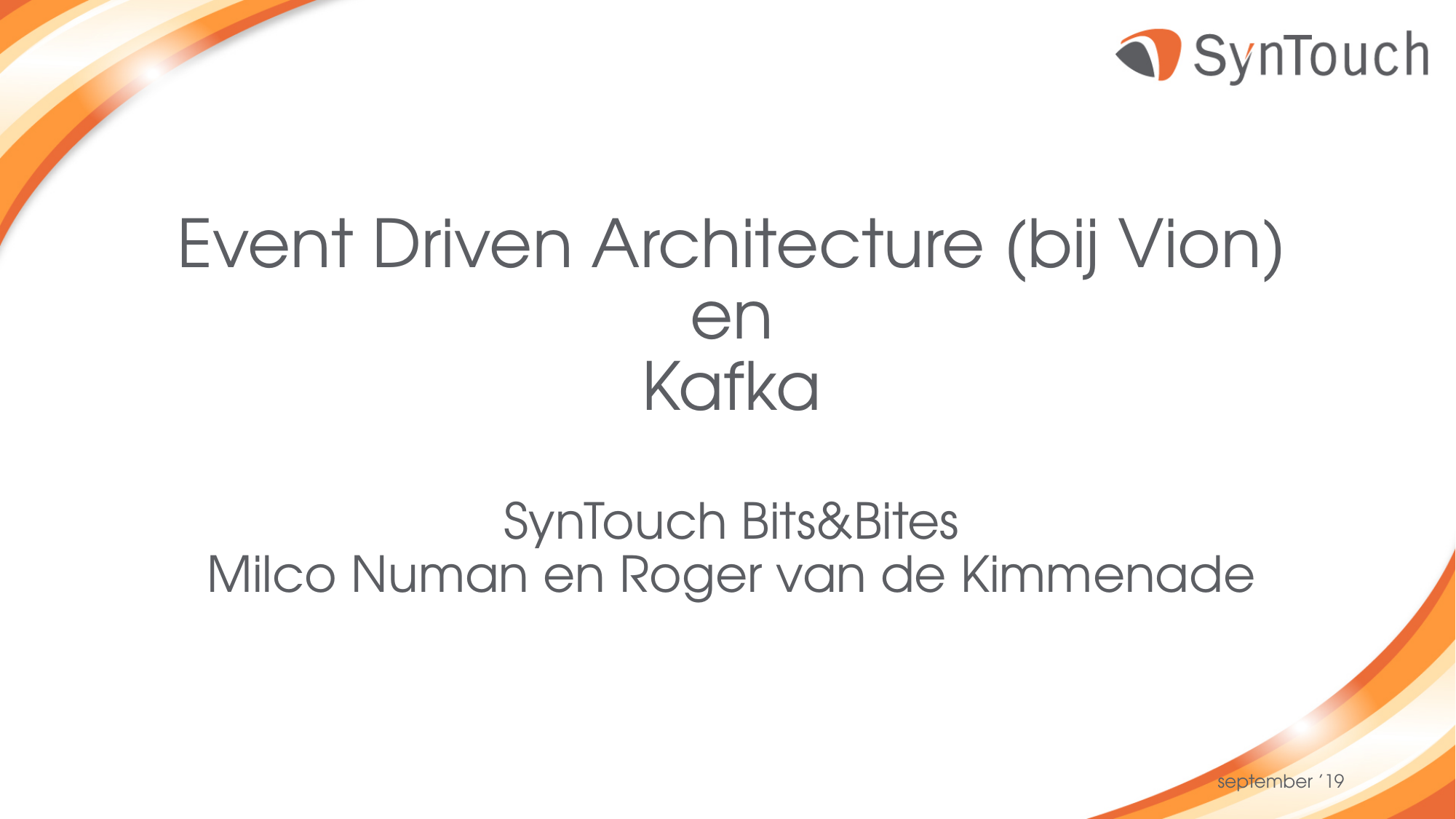

# Event Driven Architecture (bij Vion) en Kafka SynTouch Bits&Bites Milco Numan en Roger van de Kimmenade
september ’19